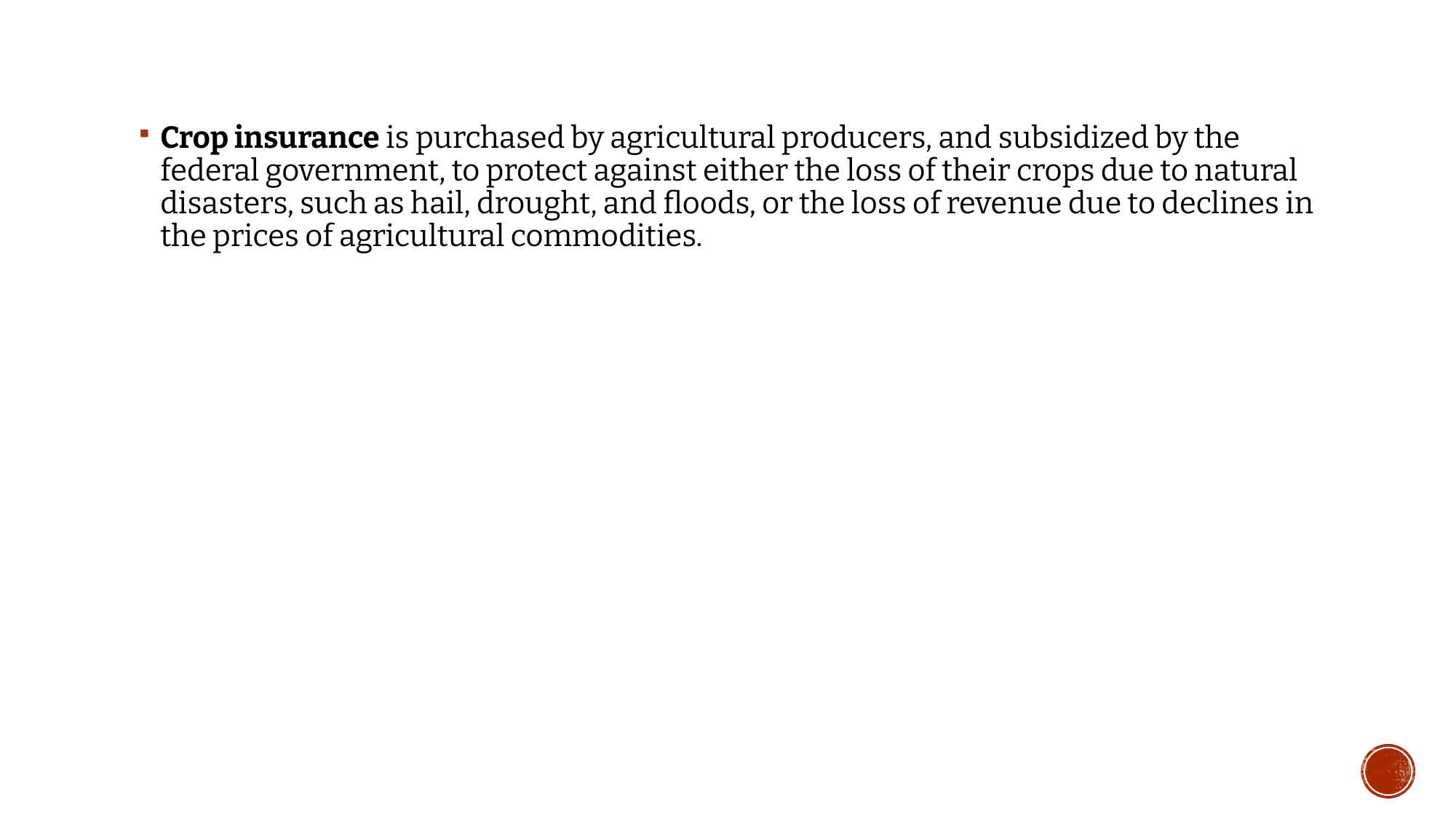

# Crop insurance
Crop insurance is purchased by agricultural producers, and subsidized by the federal government, to protect against either the loss of their crops due to natural disasters, such as hail, drought, and floods, or the loss of revenue due to declines in the prices of agricultural commodities.